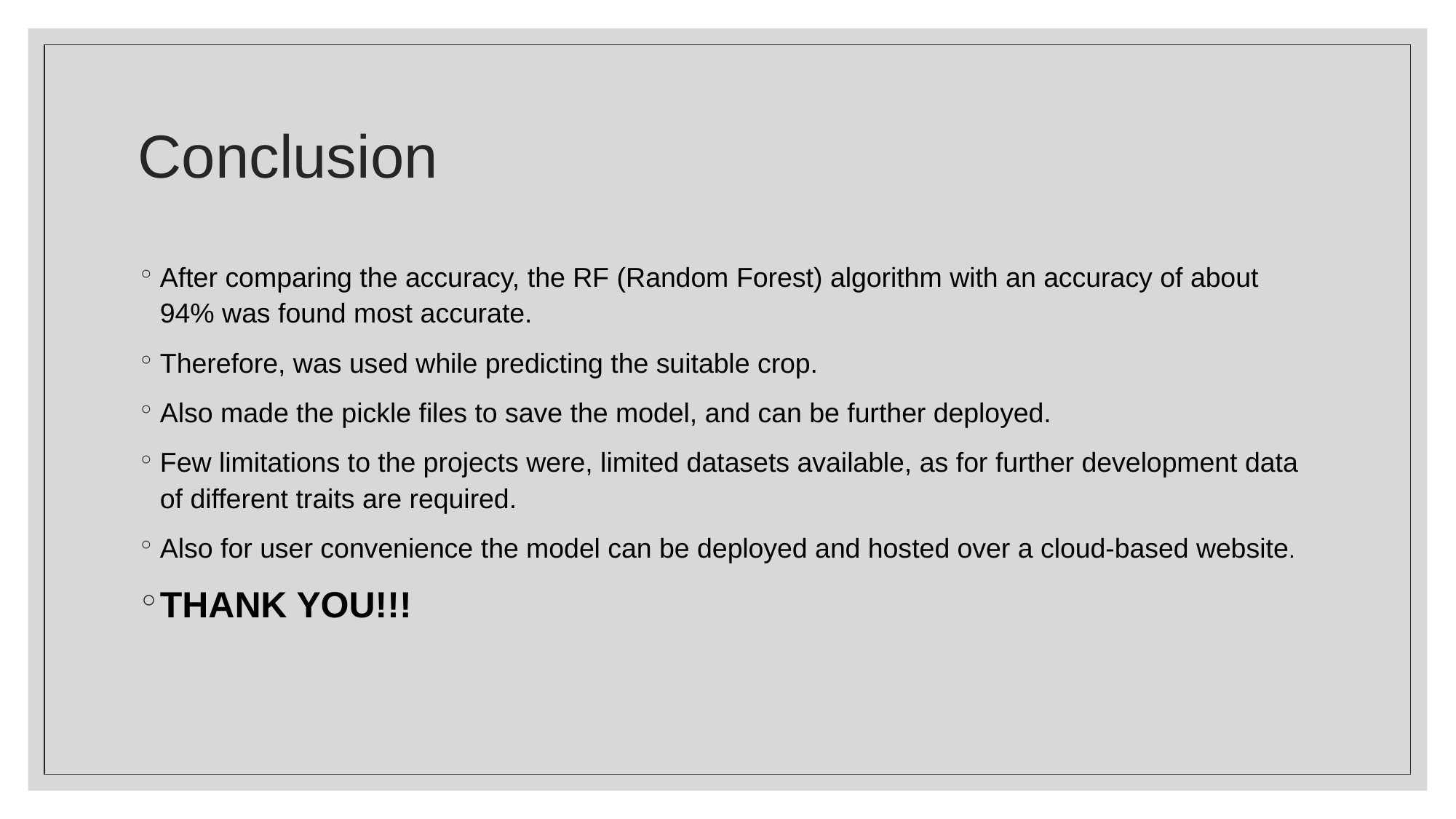

# Conclusion
After comparing the accuracy, the RF (Random Forest) algorithm with an accuracy of about 94% was found most accurate.
Therefore, was used while predicting the suitable crop.
Also made the pickle files to save the model, and can be further deployed.
Few limitations to the projects were, limited datasets available, as for further development data of different traits are required.
Also for user convenience the model can be deployed and hosted over a cloud-based website.
THANK YOU!!!